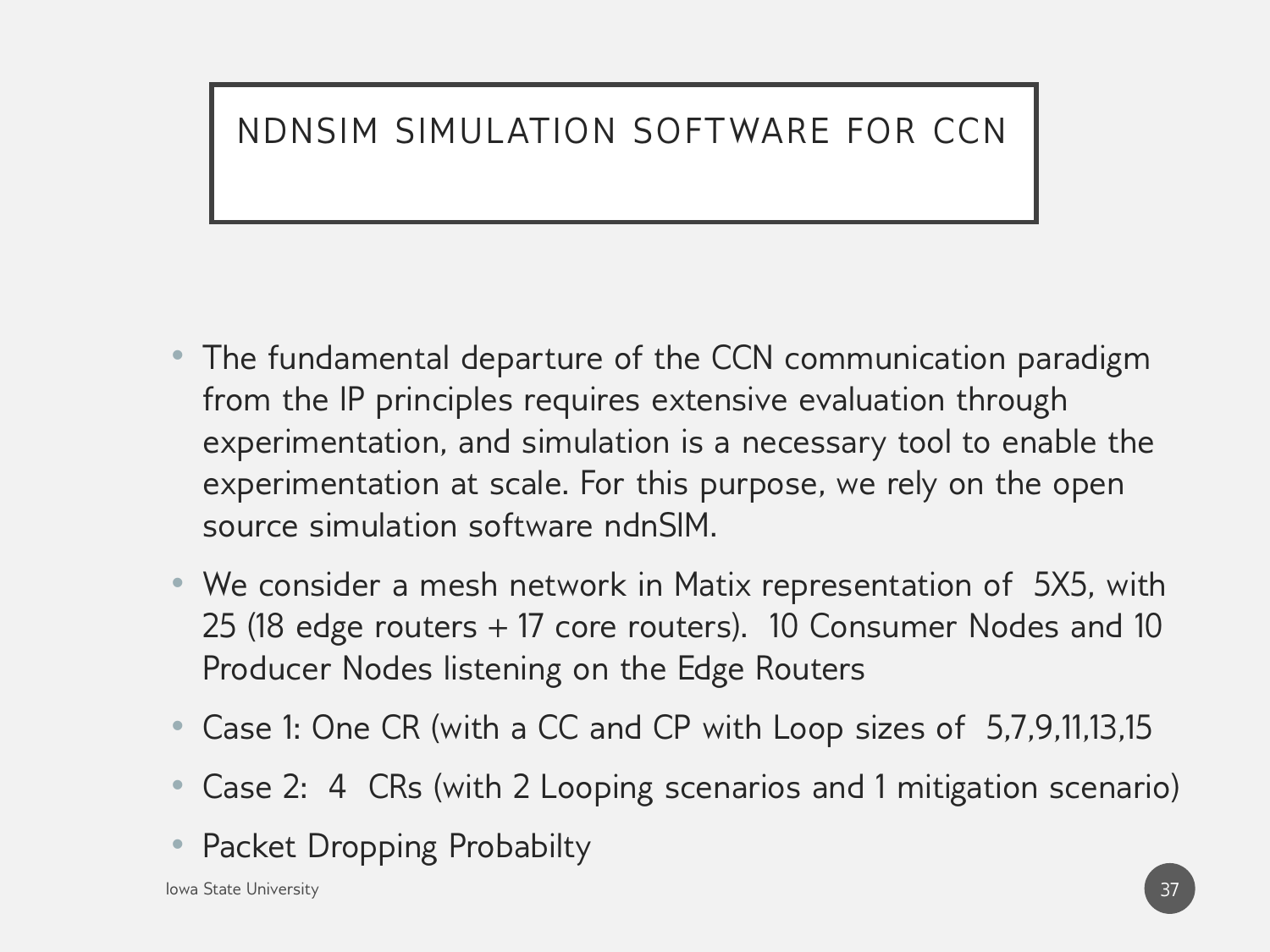

# ndnSIM Simulation Software for CCN
The fundamental departure of the CCN communication paradigm from the IP principles requires extensive evaluation through experimentation, and simulation is a necessary tool to enable the experimentation at scale. For this purpose, we rely on the open source simulation software ndnSIM.
We consider a mesh network in Matix representation of  5X5, with 25 (18 edge routers + 17 core routers).  10 Consumer Nodes and 10 Producer Nodes listening on the Edge Routers
Case 1: One CR (with a CC and CP with Loop sizes of  5,7,9,11,13,15
Case 2:  4  CRs (with 2 Looping scenarios and 1 mitigation scenario)
Packet Dropping Probabilty

37
Iowa State University